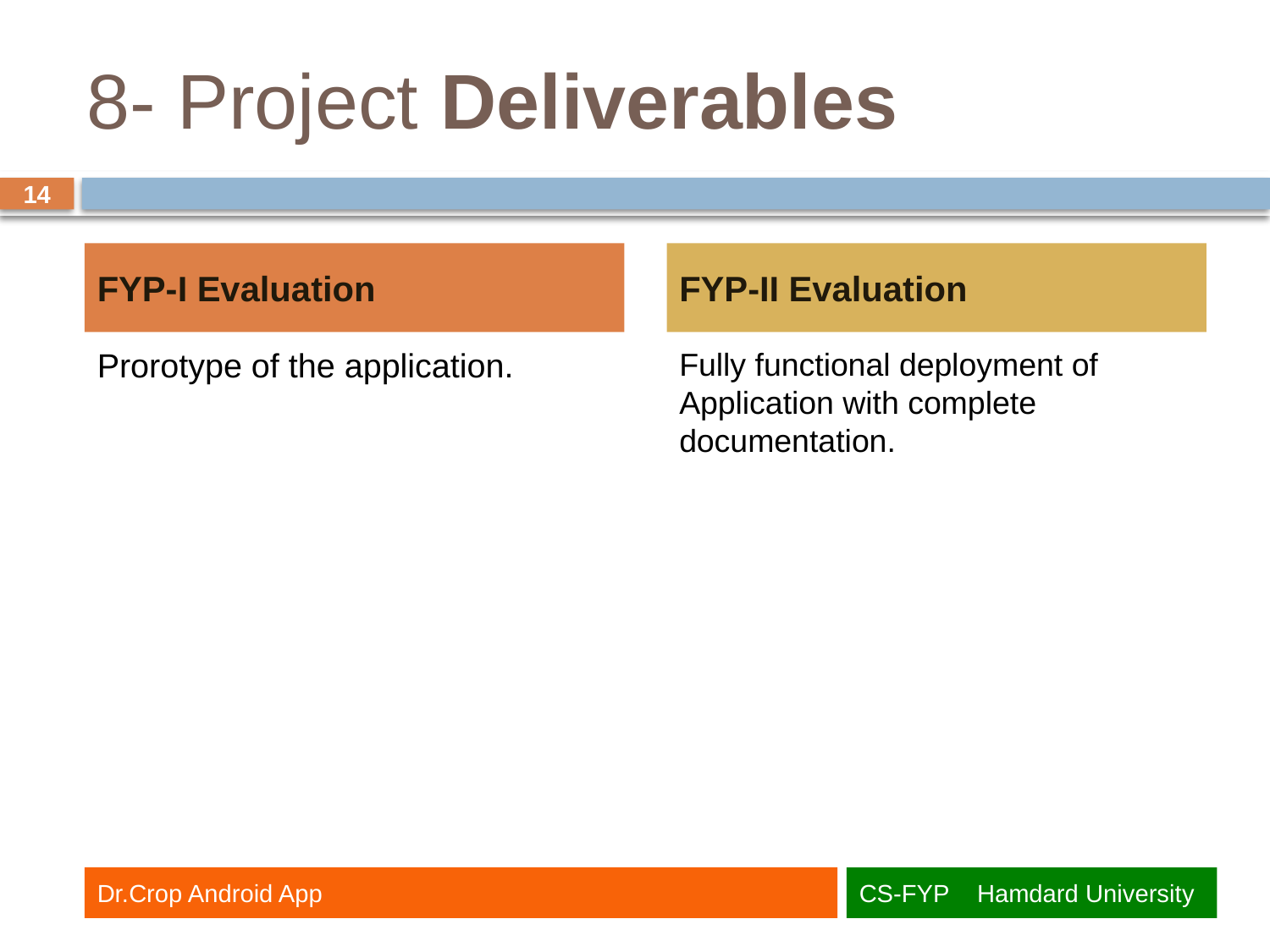

# 8- Project Deliverables
14
FYP-I Evaluation
FYP-II Evaluation
Prorotype of the application.

Fully functional deployment of Application with complete documentation.

Dr.Crop Android App

CS-FYP    Hamdard University